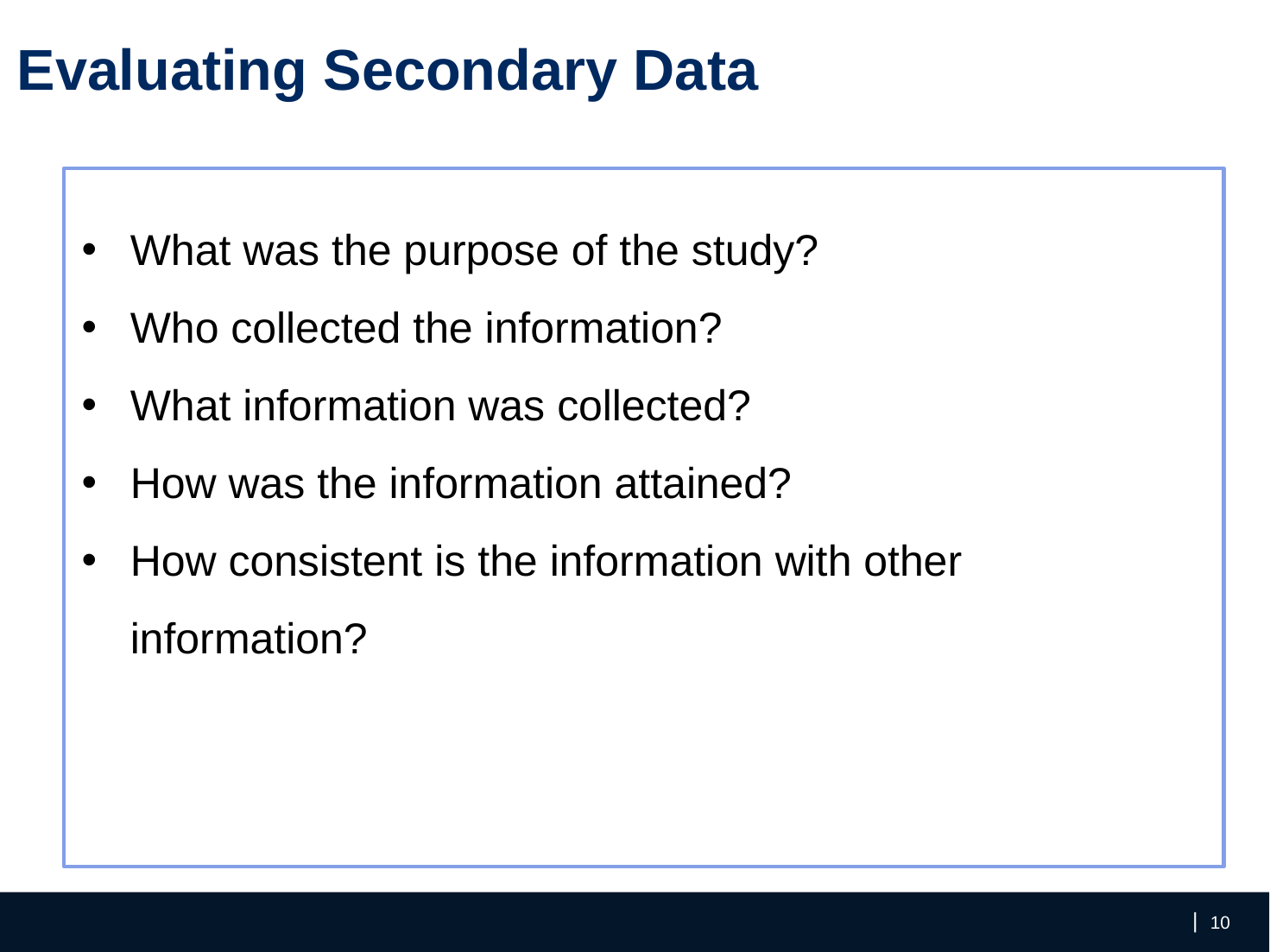

Evaluating Secondary Data

What was the purpose of the study?
Who collected the information?
What information was collected?
How was the information attained?
How consistent is the information with other information?
10